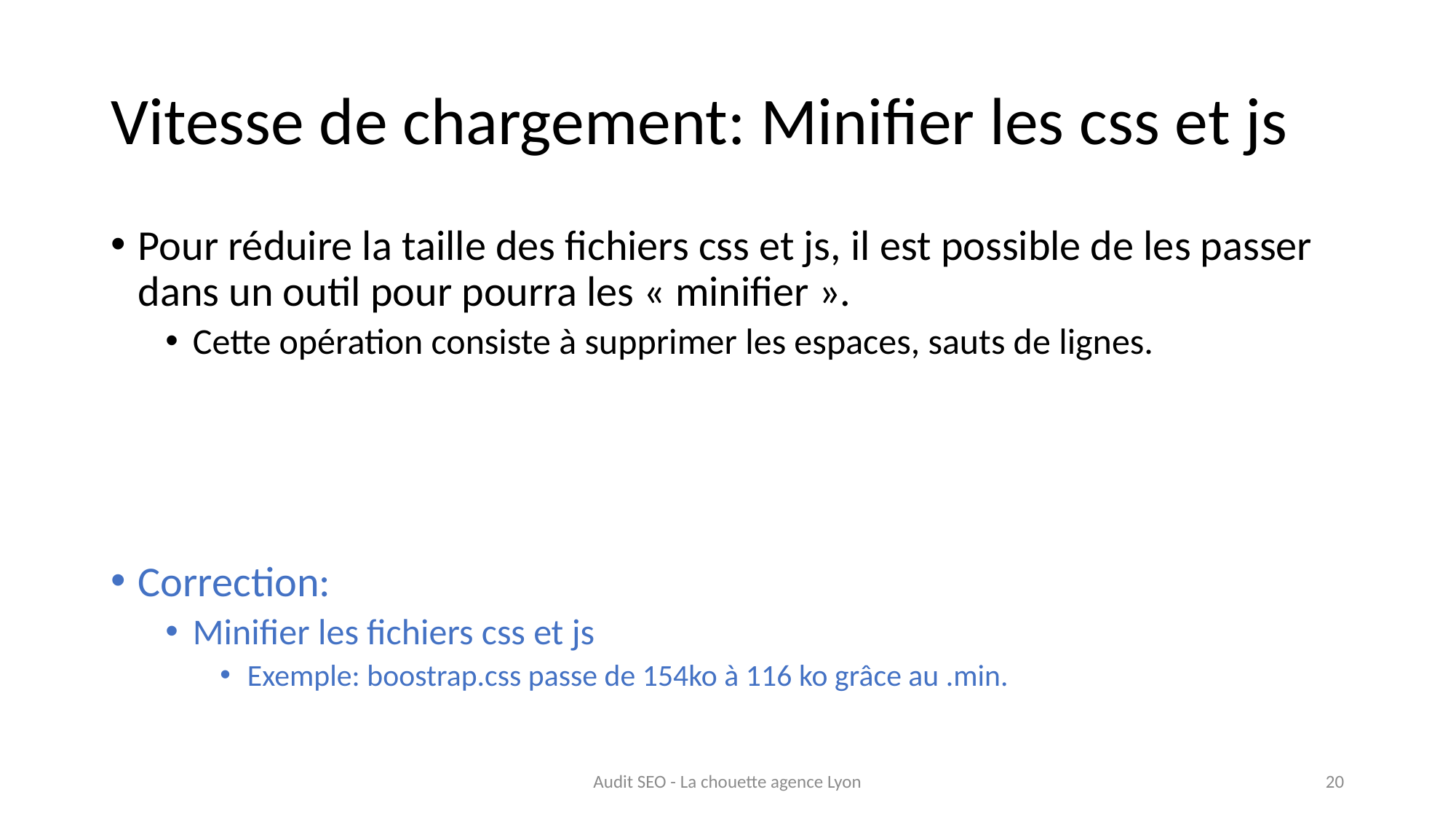

# Vitesse de chargement: Minifier les css et js
Pour réduire la taille des fichiers css et js, il est possible de les passer dans un outil pour pourra les « minifier ».
Cette opération consiste à supprimer les espaces, sauts de lignes.

Correction:
Minifier les fichiers css et js
Exemple: boostrap.css passe de 154ko à 116 ko grâce au .min.
Audit SEO - La chouette agence Lyon
20